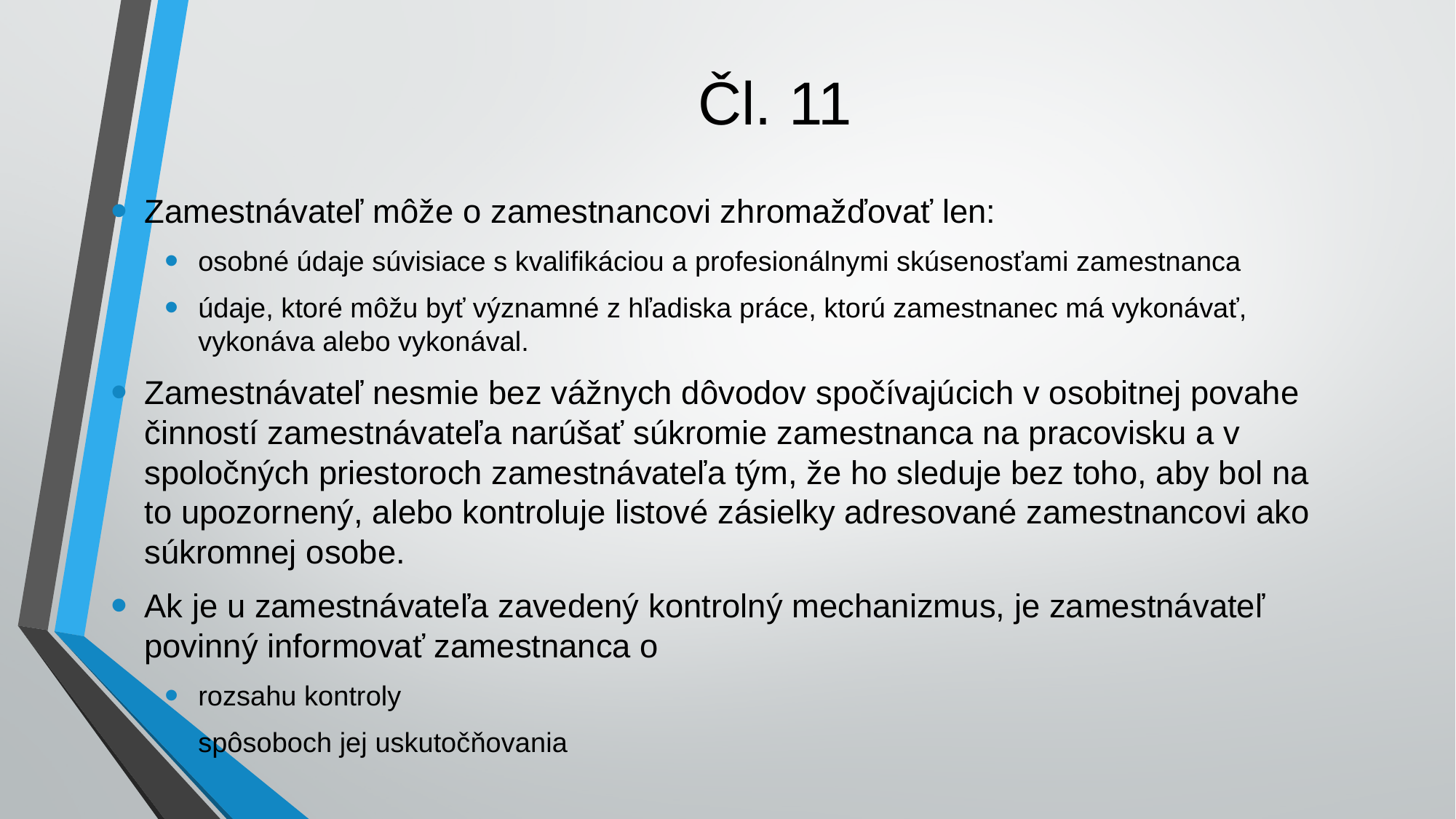

# Čl. 11
Zamestnávateľ môže o zamestnancovi zhromažďovať len:
osobné údaje súvisiace s kvalifikáciou a profesionálnymi skúsenosťami zamestnanca
údaje, ktoré môžu byť významné z hľadiska práce, ktorú zamestnanec má vykonávať, vykonáva alebo vykonával.
Zamestnávateľ nesmie bez vážnych dôvodov spočívajúcich v osobitnej povahe činností zamestnávateľa narúšať súkromie zamestnanca na pracovisku a v spoločných priestoroch zamestnávateľa tým, že ho sleduje bez toho, aby bol na to upozornený, alebo kontroluje listové zásielky adresované zamestnancovi ako súkromnej osobe.
Ak je u zamestnávateľa zavedený kontrolný mechanizmus, je zamestnávateľ povinný informovať zamestnanca o
rozsahu kontroly
spôsoboch jej uskutočňovania